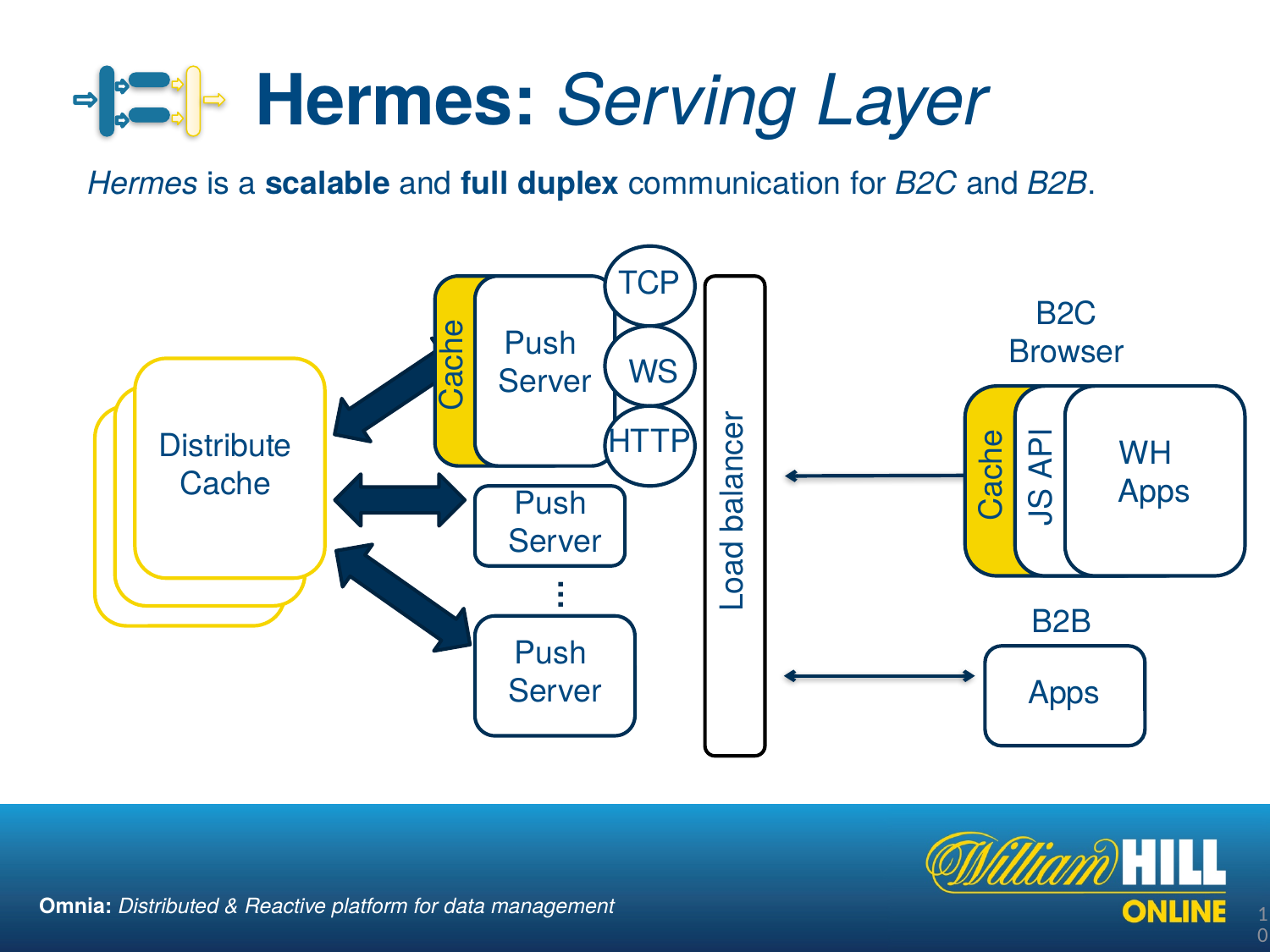

# Hermes: Serving Layer

Hermes is a scalable and full duplex communication for B2C and B2B.

TCP

B2C
Browser
Push
Server

Cache
WS

HTTP
Distribute
Cache
WH
Apps
Cache
JS API

Push
Server
Load balancer

…

B2B

Push
Server

Apps
Omnia: Distributed & Reactive platform for data management
10